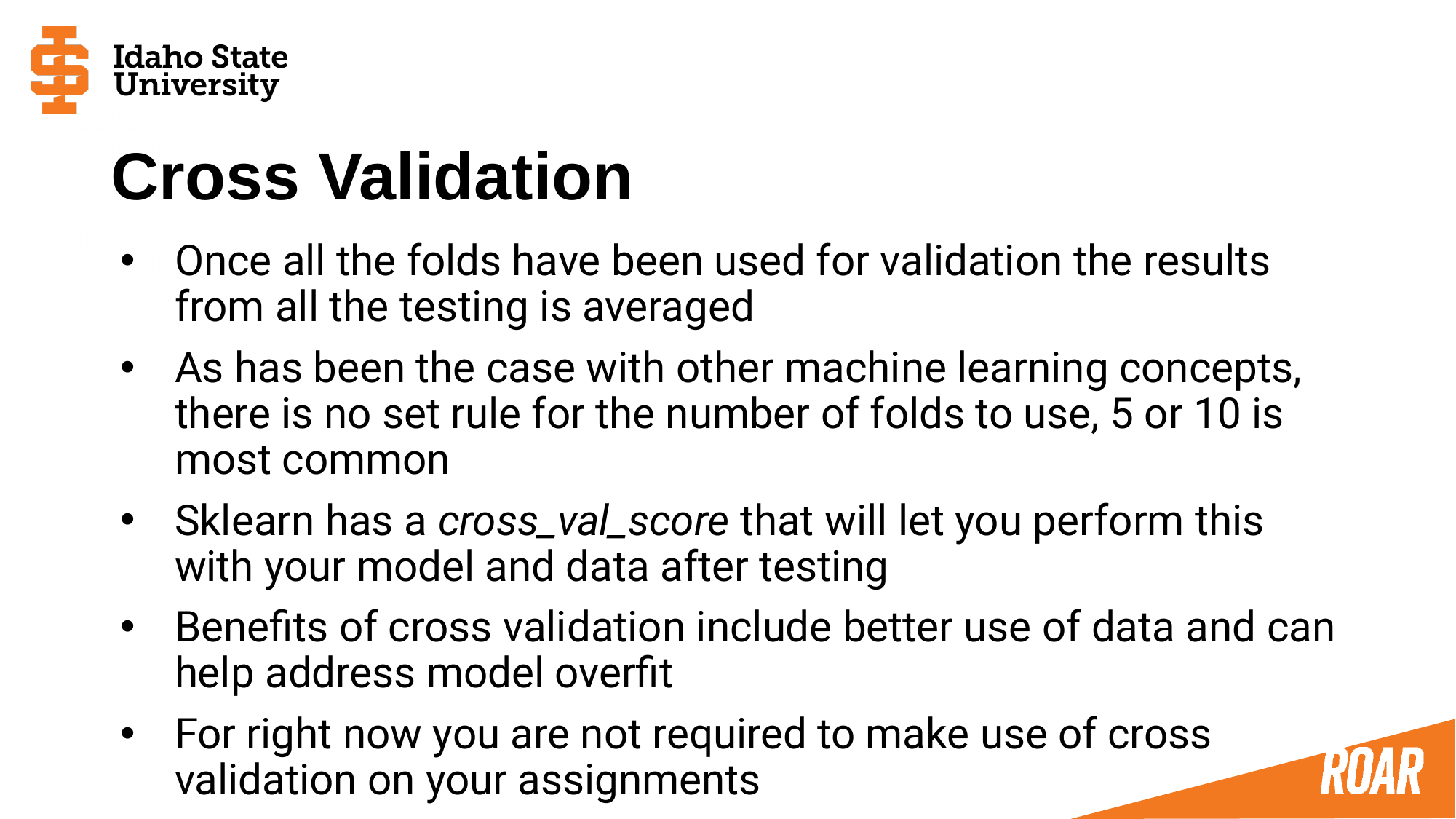

# Cross Validation
Once all the folds have been used for validation the results from all the testing is averaged
As has been the case with other machine learning concepts, there is no set rule for the number of folds to use, 5 or 10 is most common
Sklearn has a cross_val_score that will let you perform this with your model and data after testing
Benefits of cross validation include better use of data and can help address model overfit
For right now you are not required to make use of cross validation on your assignments